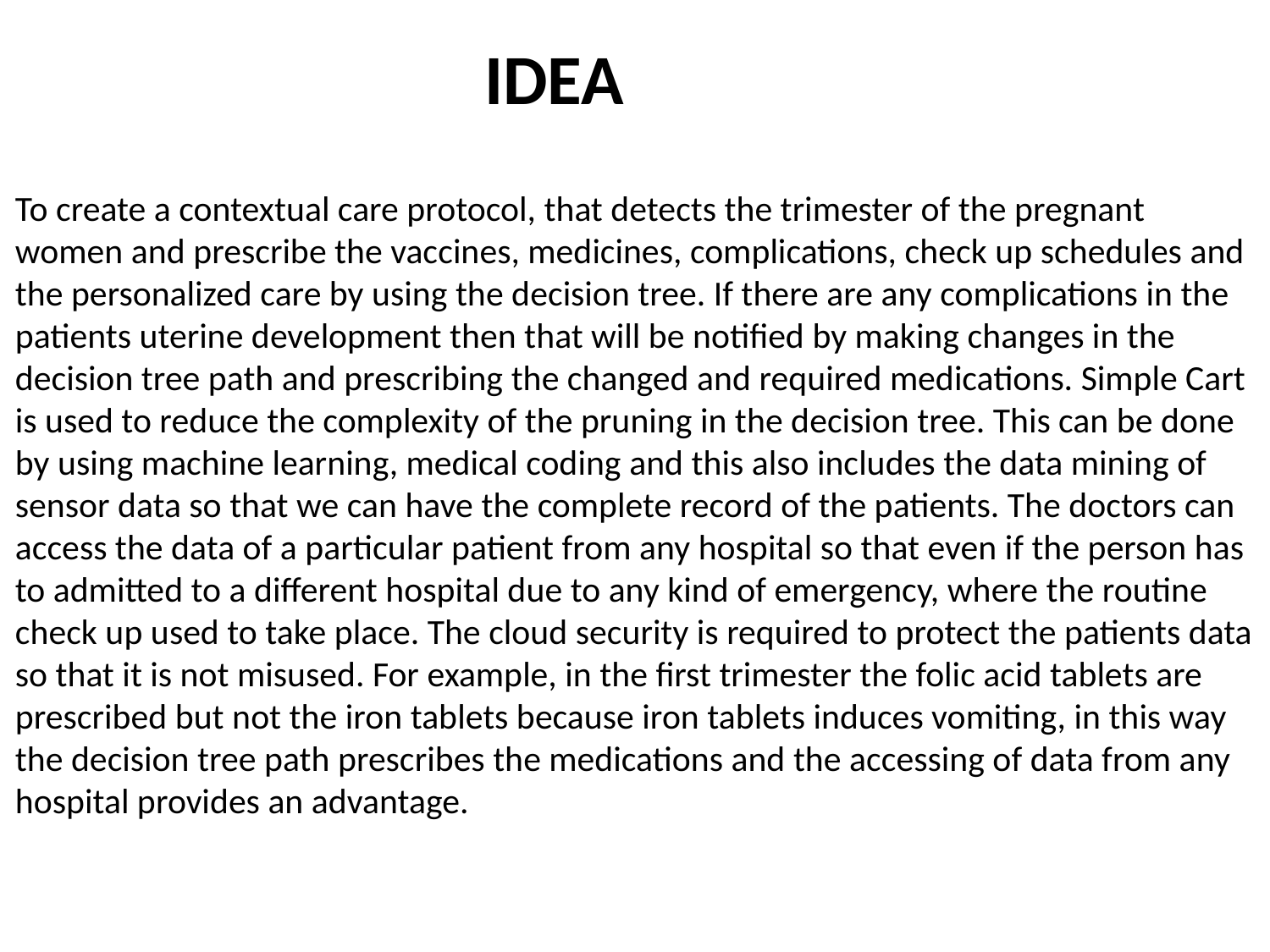

IDEA
To create a contextual care protocol, that detects the trimester of the pregnant women and prescribe the vaccines, medicines, complications, check up schedules and the personalized care by using the decision tree. If there are any complications in the patients uterine development then that will be notified by making changes in the decision tree path and prescribing the changed and required medications. Simple Cart is used to reduce the complexity of the pruning in the decision tree. This can be done by using machine learning, medical coding and this also includes the data mining of sensor data so that we can have the complete record of the patients. The doctors can access the data of a particular patient from any hospital so that even if the person has to admitted to a different hospital due to any kind of emergency, where the routine check up used to take place. The cloud security is required to protect the patients data so that it is not misused. For example, in the first trimester the folic acid tablets are prescribed but not the iron tablets because iron tablets induces vomiting, in this way the decision tree path prescribes the medications and the accessing of data from any hospital provides an advantage.